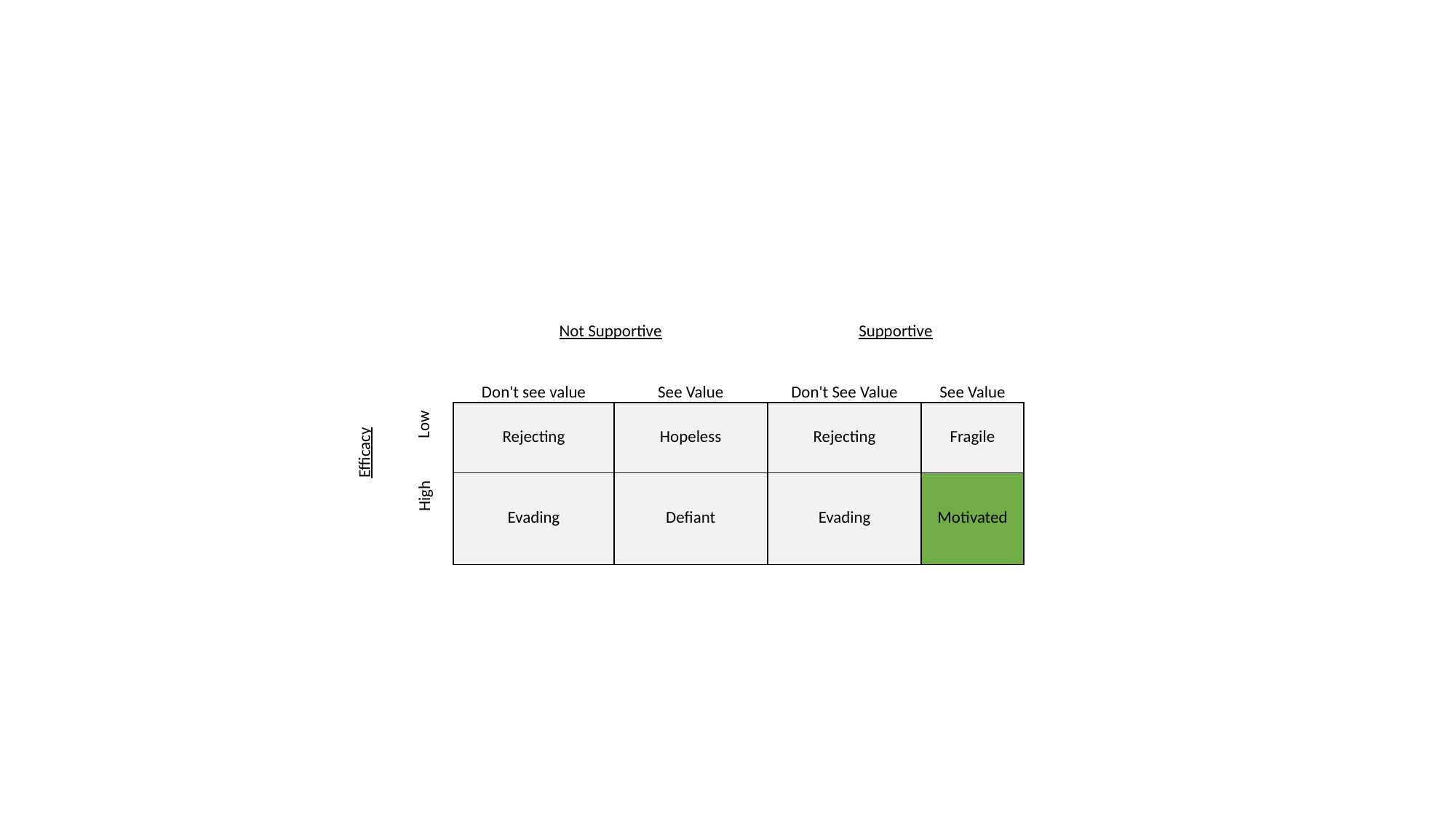

|  |  | Not Supportive |  | Supportive |  |
| --- | --- | --- | --- | --- | --- |
| Efficacy |  | Don't see value | See Value | Don't See Value | See Value |
|  | Low | Rejecting | Hopeless | Rejecting | Fragile |
|  | High | Evading | Defiant | Evading | Motivated |